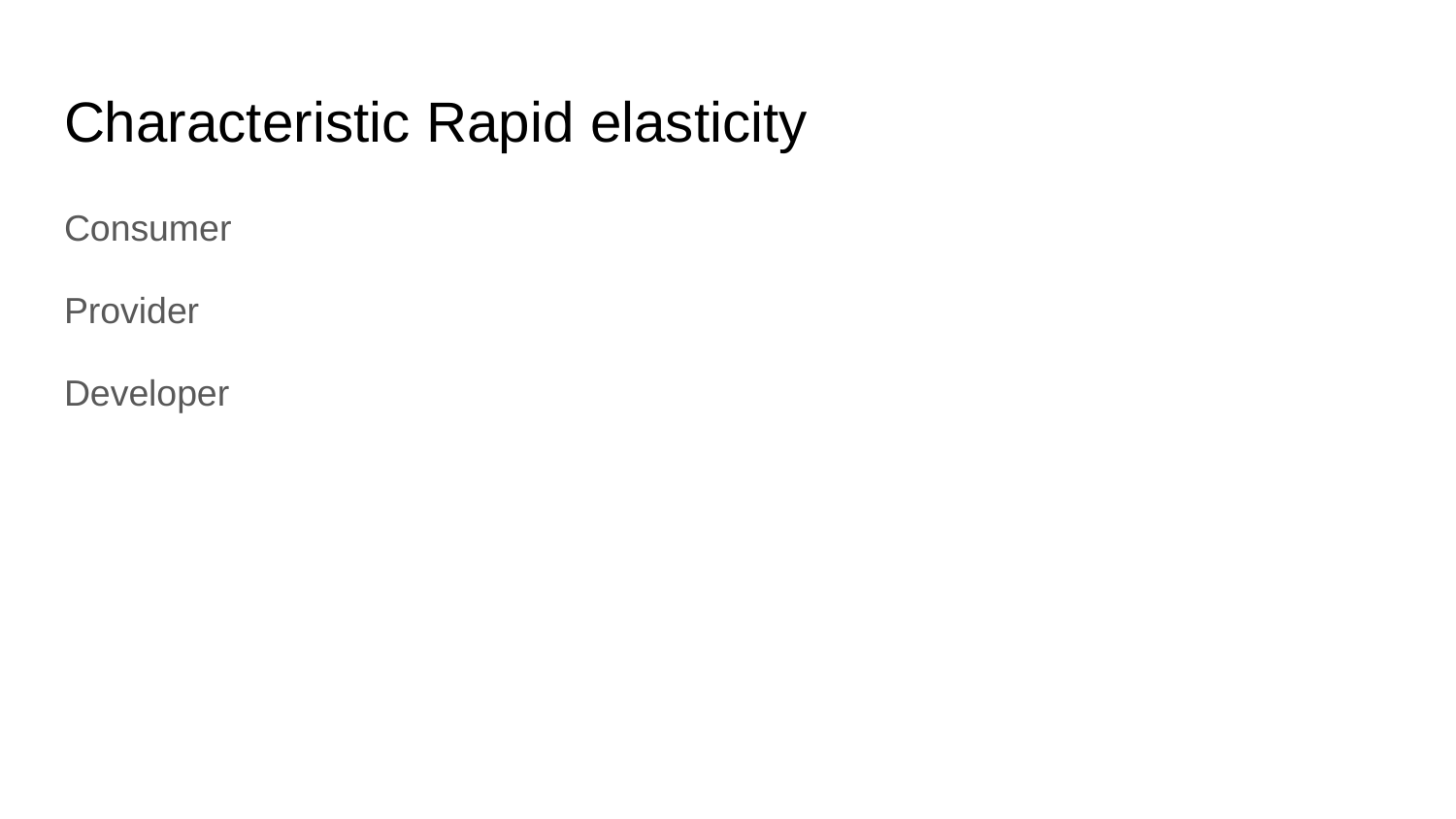

# Characteristic Rapid elasticity
Consumer
Provider
Developer